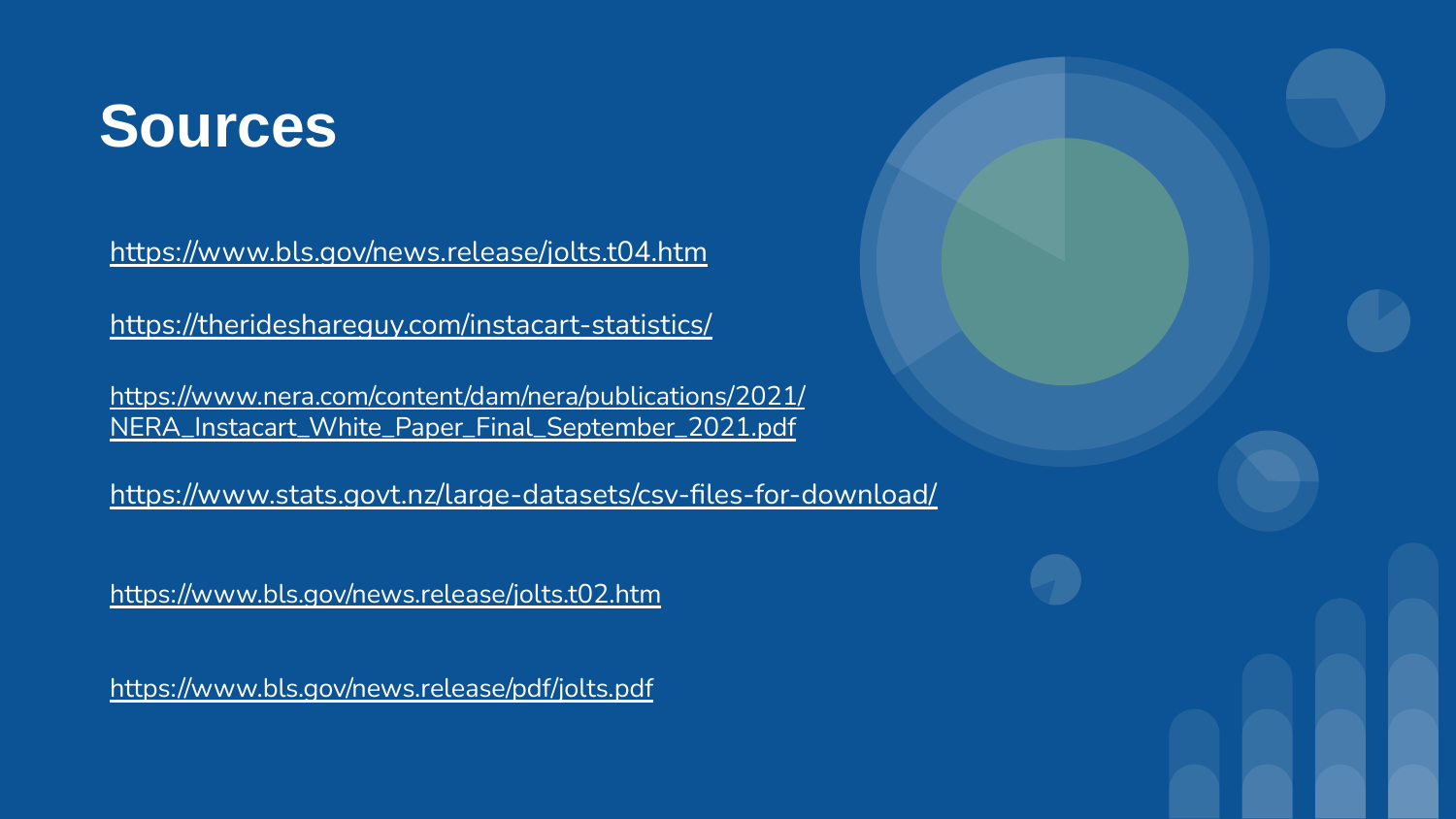

# Sources
https://www.bls.gov/news.release/jolts.t04.htm

https://therideshareguy.com/instacart-statistics/

https://www.nera.com/content/dam/nera/publications/2021/NERA_Instacart_White_Paper_Final_September_2021.pdf

https://www.stats.govt.nz/large-datasets/csv-files-for-download/

https://www.bls.gov/news.release/jolts.t02.htm

https://www.bls.gov/news.release/pdf/jolts.pdf